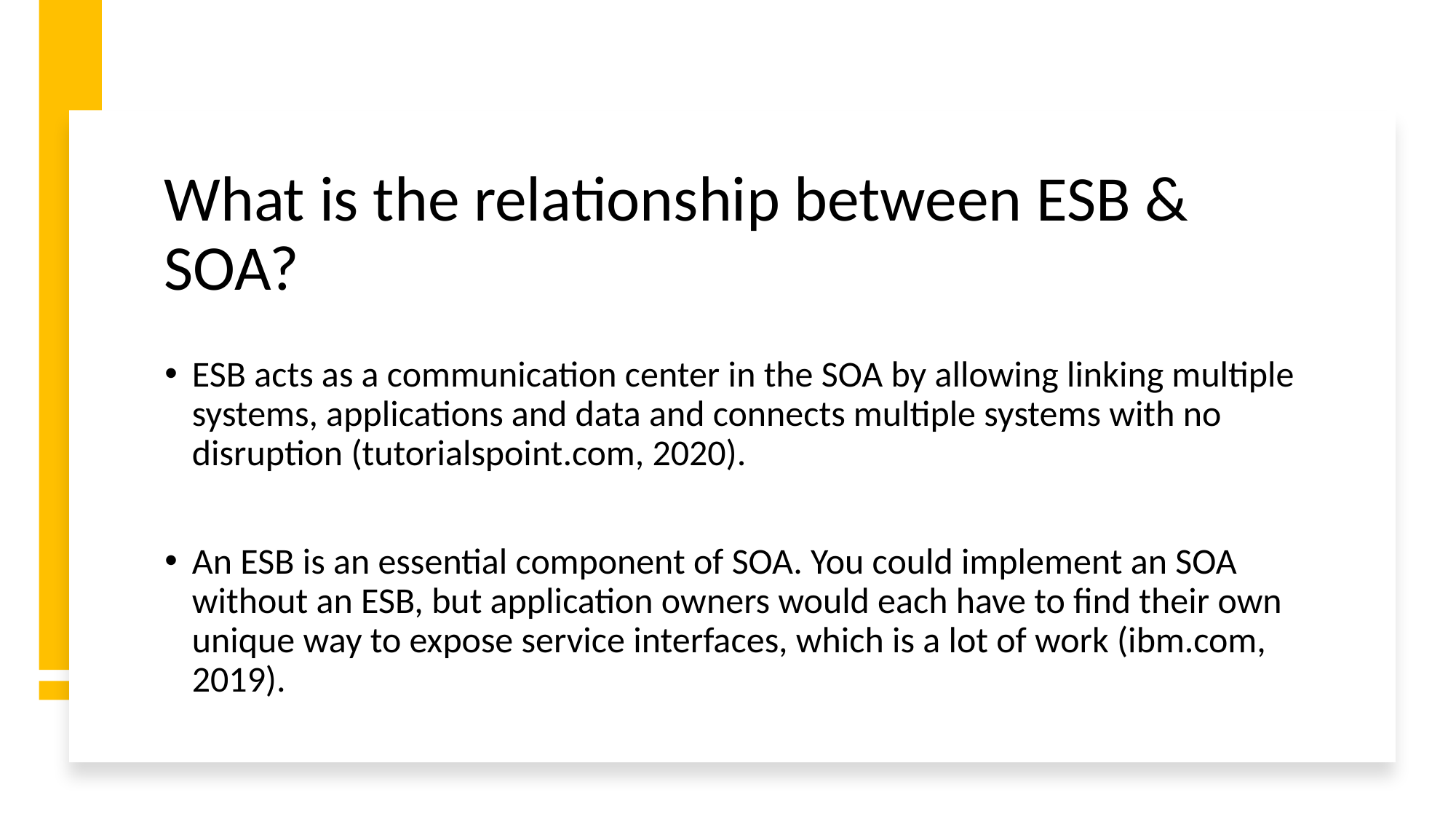

# What is the relationship between ESB & SOA?

ESB acts as a communication center in the SOA by allowing linking multiple systems, applications and data and connects multiple systems with no disruption (tutorialspoint.com, 2020).

An ESB is an essential component of SOA. You could implement an SOA without an ESB, but application owners would each have to find their own unique way to expose service interfaces, which is a lot of work (ibm.com, 2019).